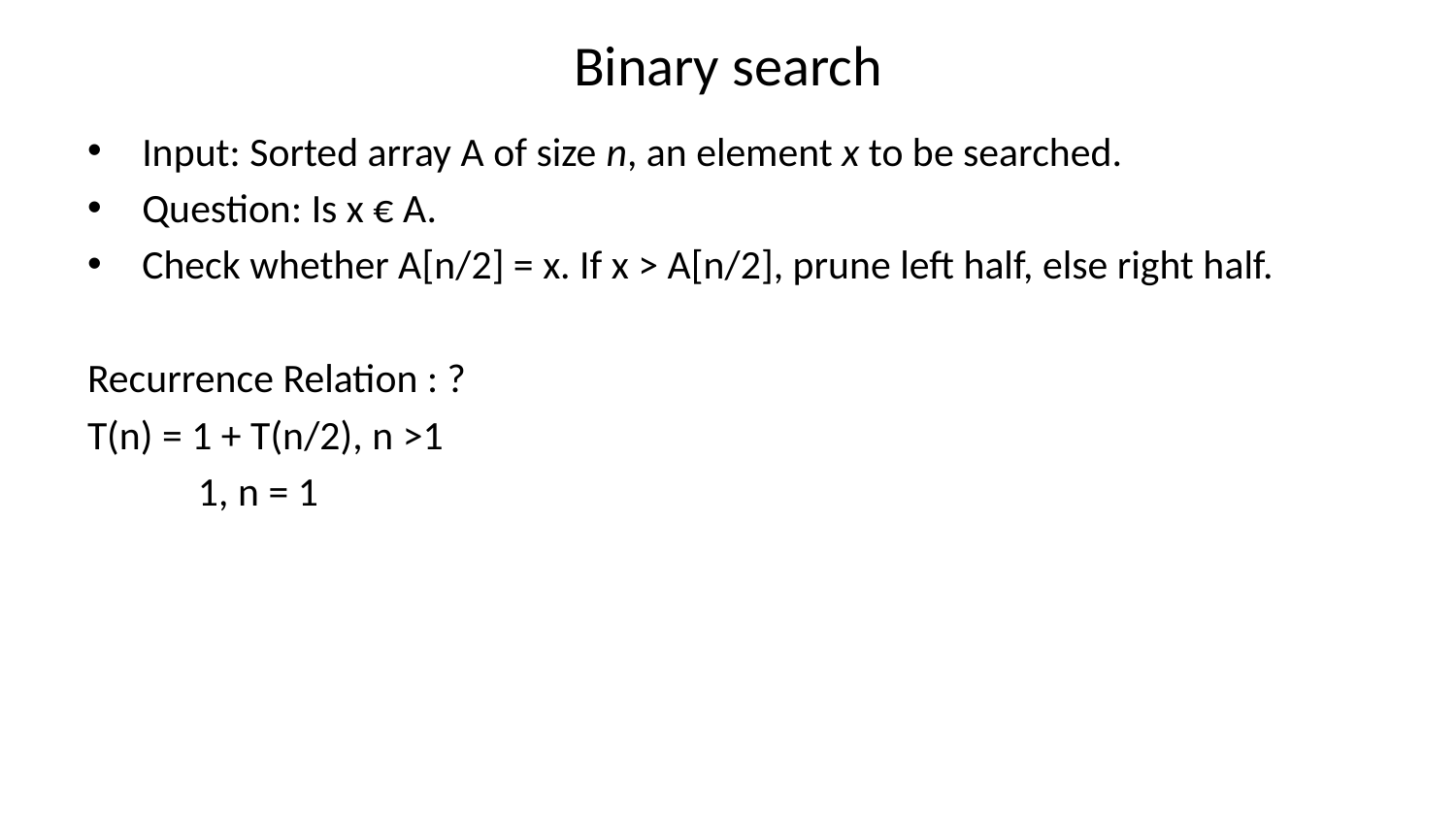

# Binary search

Input: Sorted array A of size n, an element x to be searched.
Question: Is x € A.
Check whether A[n/2] = x. If x > A[n/2], prune left half, else right half.

Recurrence Relation : ?
T(n) = 1 + T(n/2), n >1
            1, n = 1